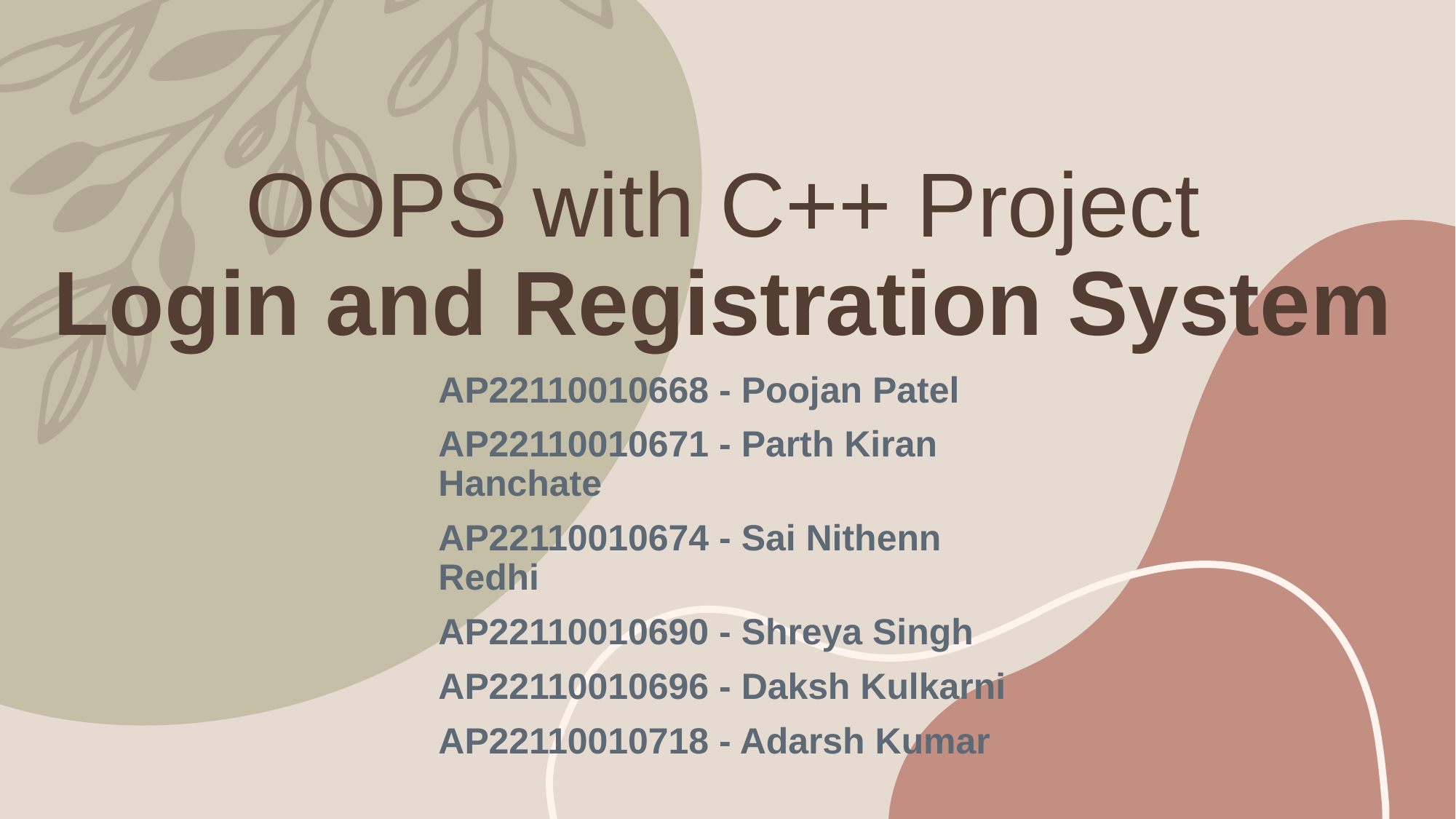

# OOPS with C++ Project Login and Registration System
AP22110010668 - Poojan Patel
AP22110010671 - Parth Kiran Hanchate
AP22110010674 - Sai Nithenn Redhi
AP22110010690 - Shreya Singh
AP22110010696 - Daksh Kulkarni
AP22110010718 - Adarsh Kumar